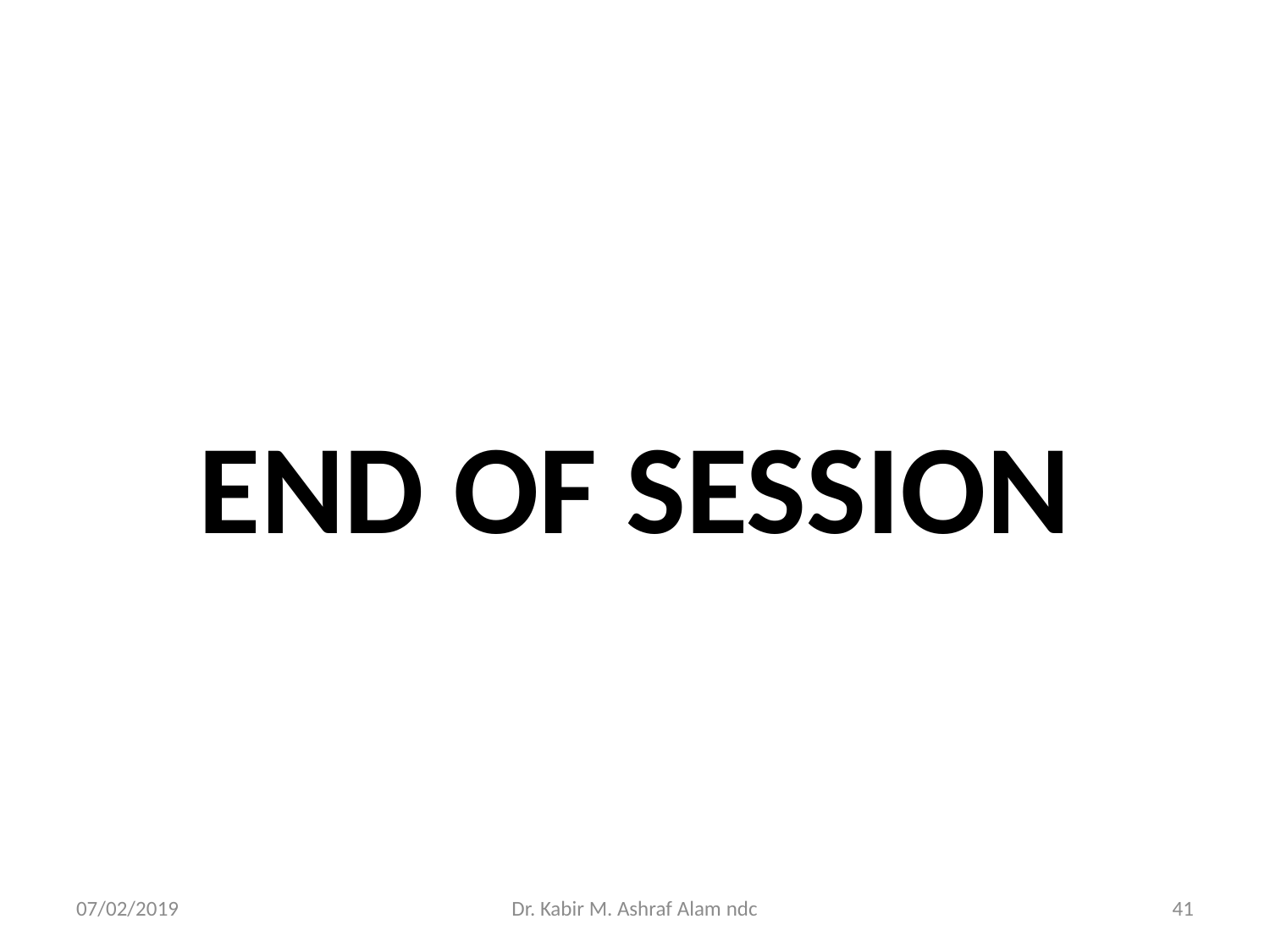

#

END OF SESSION
07/02/2019
Dr. Kabir M. Ashraf Alam ndc
41